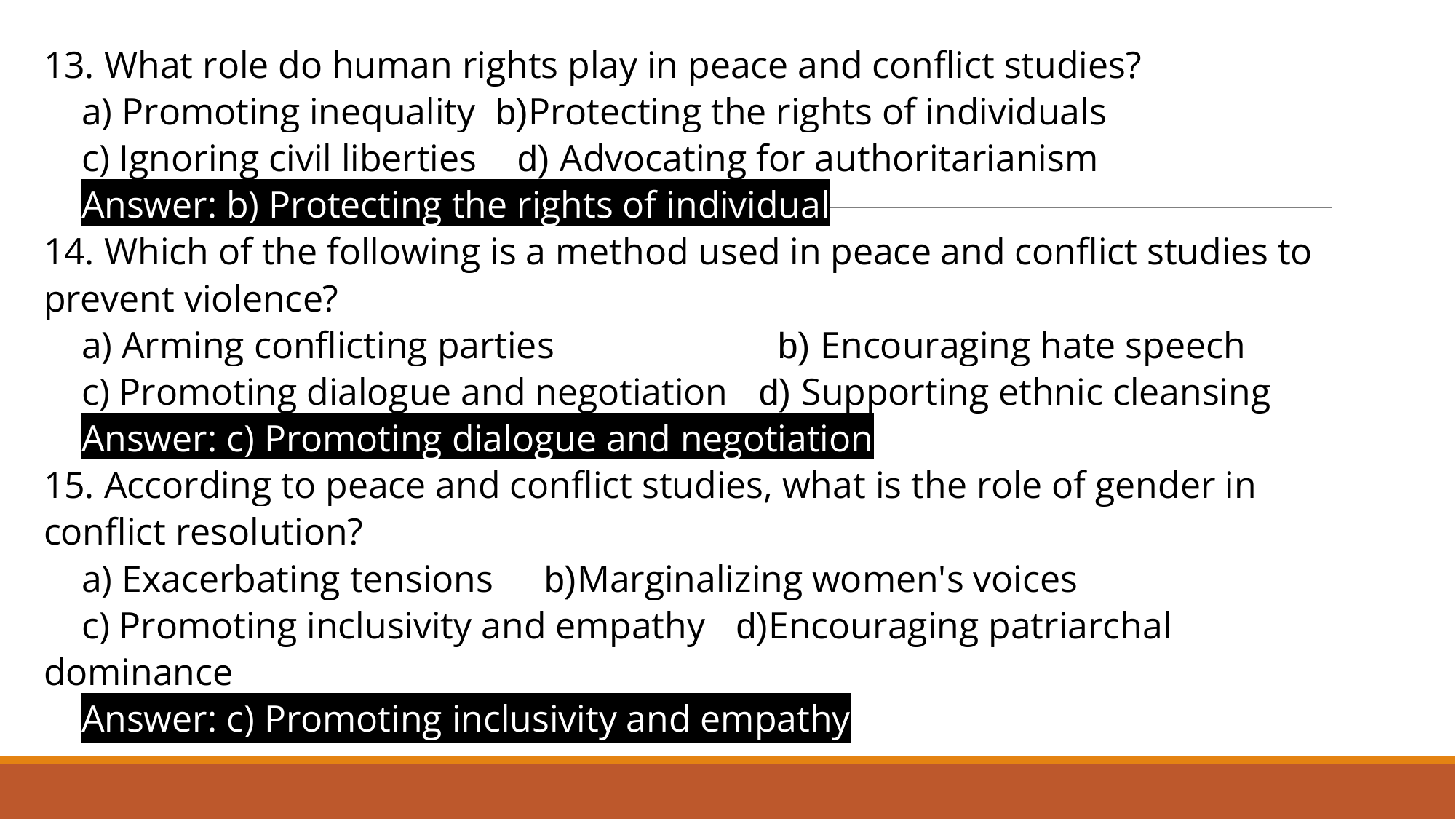

13. What role do human rights play in peace and conflict studies?
    a) Promoting inequality  b)Protecting the rights of individuals
    c) Ignoring civil liberties    d) Advocating for authoritarianism
    Answer: b) Protecting the rights of individual
14. Which of the following is a method used in peace and conflict studies to prevent violence?
    a) Arming conflicting parties                      b) Encouraging hate speech
    c) Promoting dialogue and negotiation   d) Supporting ethnic cleansing
    Answer: c) Promoting dialogue and negotiation
15. According to peace and conflict studies, what is the role of gender in conflict resolution?
    a) Exacerbating tensions     b)Marginalizing women's voices
    c) Promoting inclusivity and empathy   d)Encouraging patriarchal dominance
    Answer: c) Promoting inclusivity and empathy